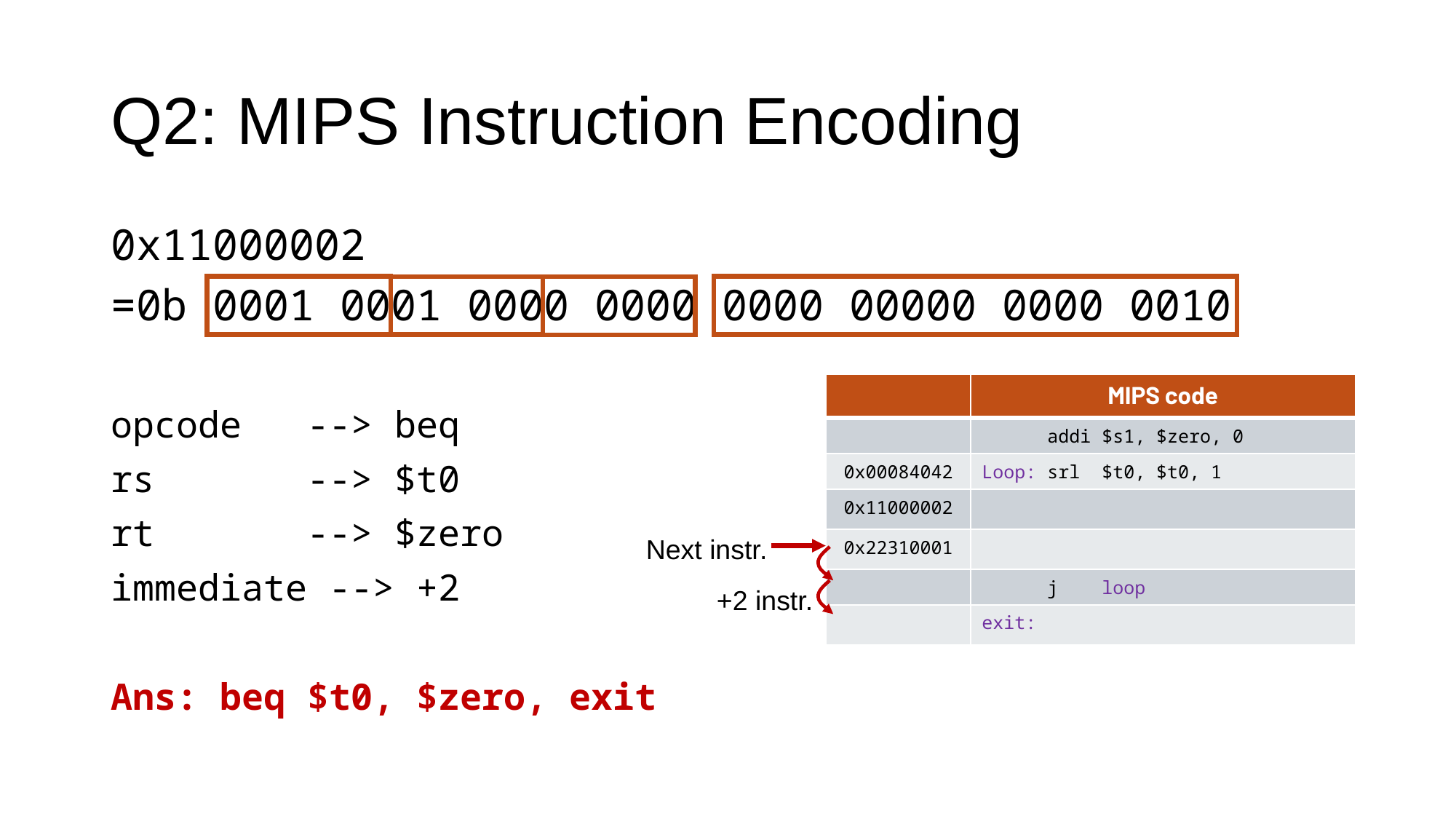

# Q2: MIPS Instruction Encoding
0x11000002
=0b 0001 0001 0000 0000 0000 00000 0000 0010

opcode   --> beq
rs       --> $t0
rt       --> $zero
immediate --> +2

Ans: beq $t0, $zero, exit

|  | MIPS code |
| --- | --- |
|  | addi $s1, $zero, 0 |
| 0x00084042 | Loop: srl $t0, $t0, 1 |
| 0x11000002 |  |
| 0x22310001 |  |
|  | j loop |
|  | exit: |
Next instr.

+2 instr.